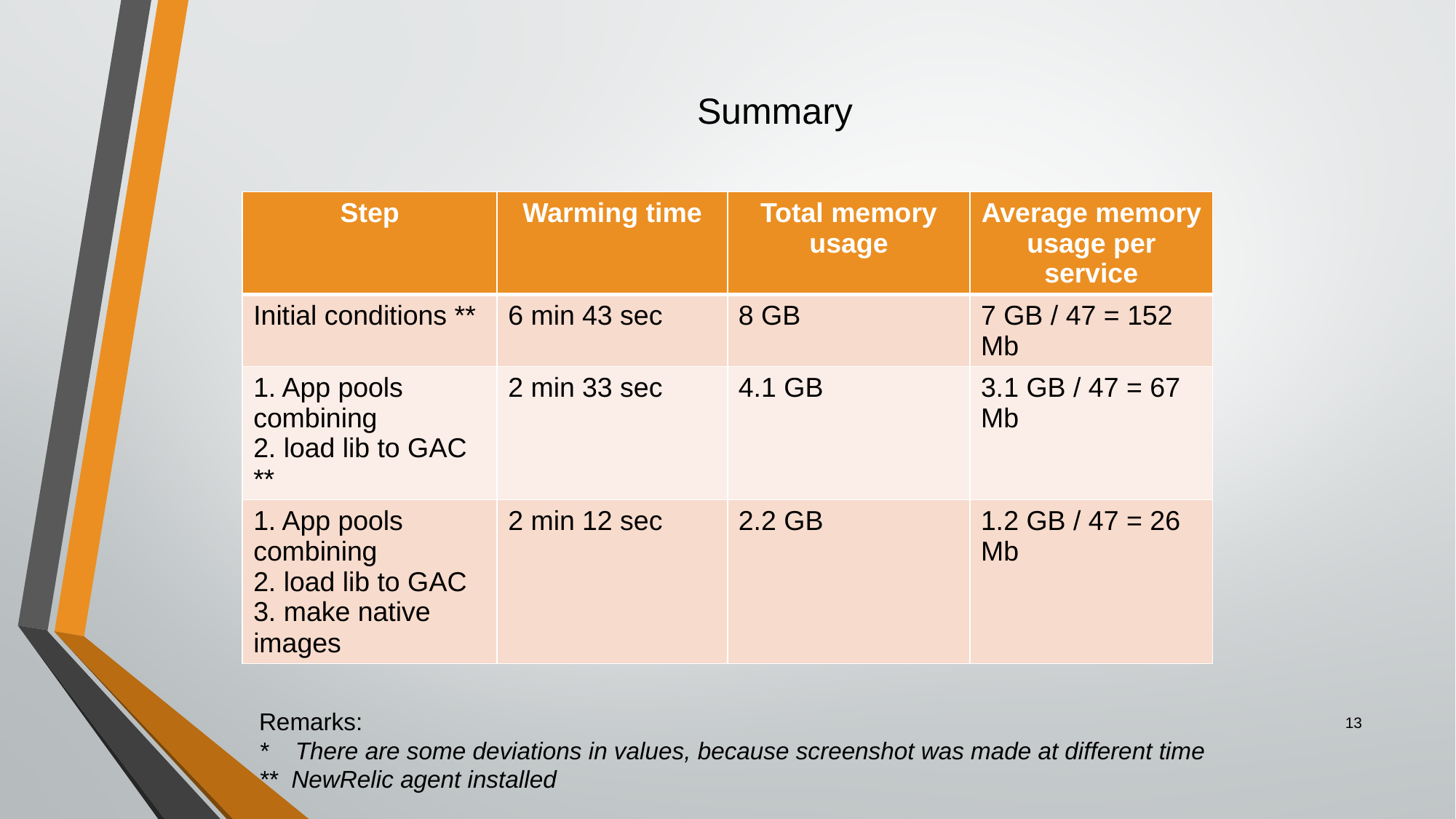

# Summary
| Step | Warming time | Total memory usage | Average memory usage per service |
| --- | --- | --- | --- |
| Initial conditions \*\* | 6 min 43 sec | 8 GB | 7 GB / 47 = 152 Mb |
| 1. App pools combining 2. load lib to GAC \*\* | 2 min 33 sec | 4.1 GB | 3.1 GB / 47 = 67 Mb |
| 1. App pools combining 2. load lib to GAC 3. make native images | 2 min 12 sec | 2.2 GB | 1.2 GB / 47 = 26 Mb |
Remarks:
*    There are some deviations in values, because screenshot was made at different time
**  NewRelic agent installed
13